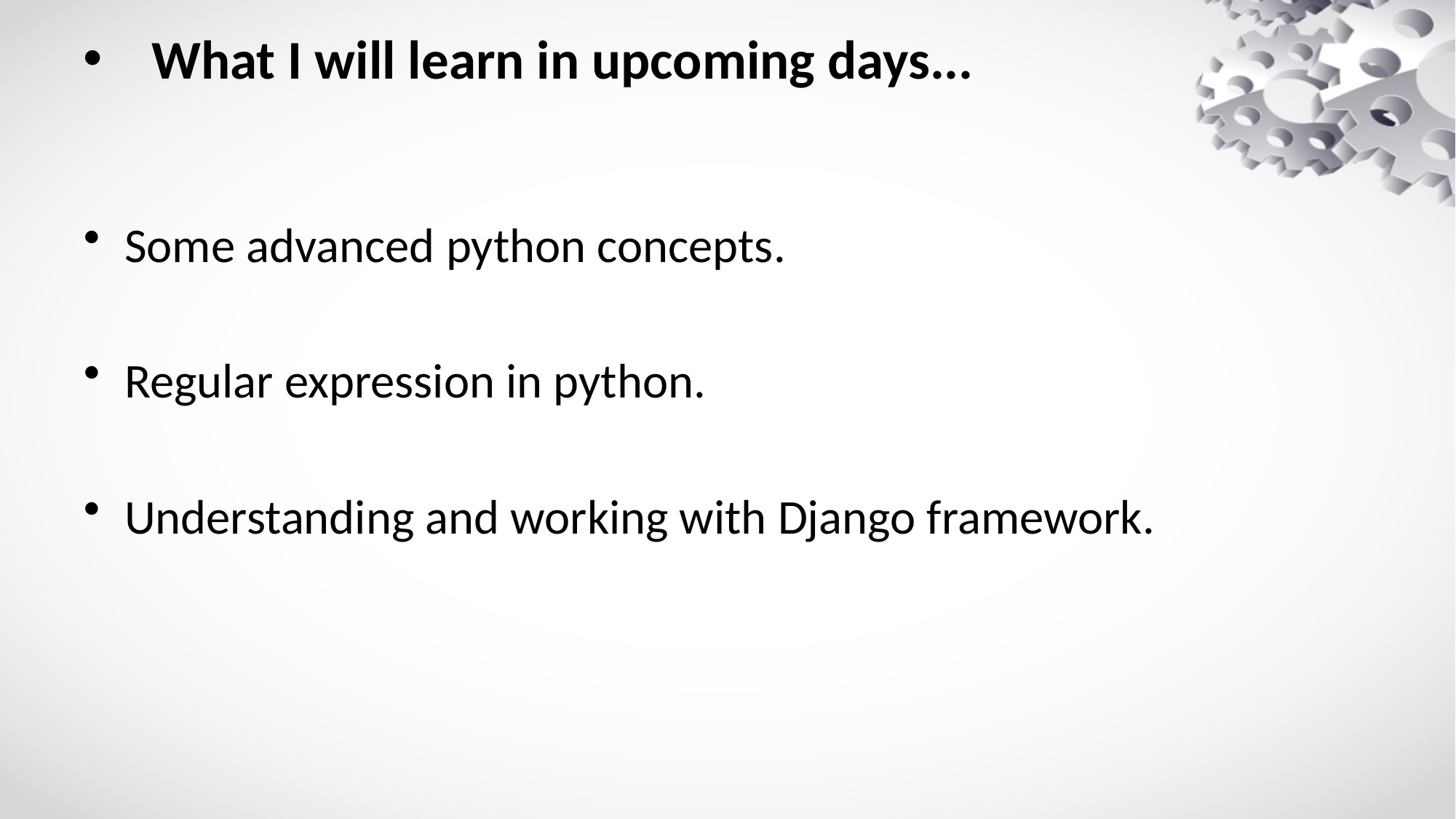

# What I will learn in upcoming days...

Some advanced python concepts.

Regular expression in python.

Understanding and working with Django framework.